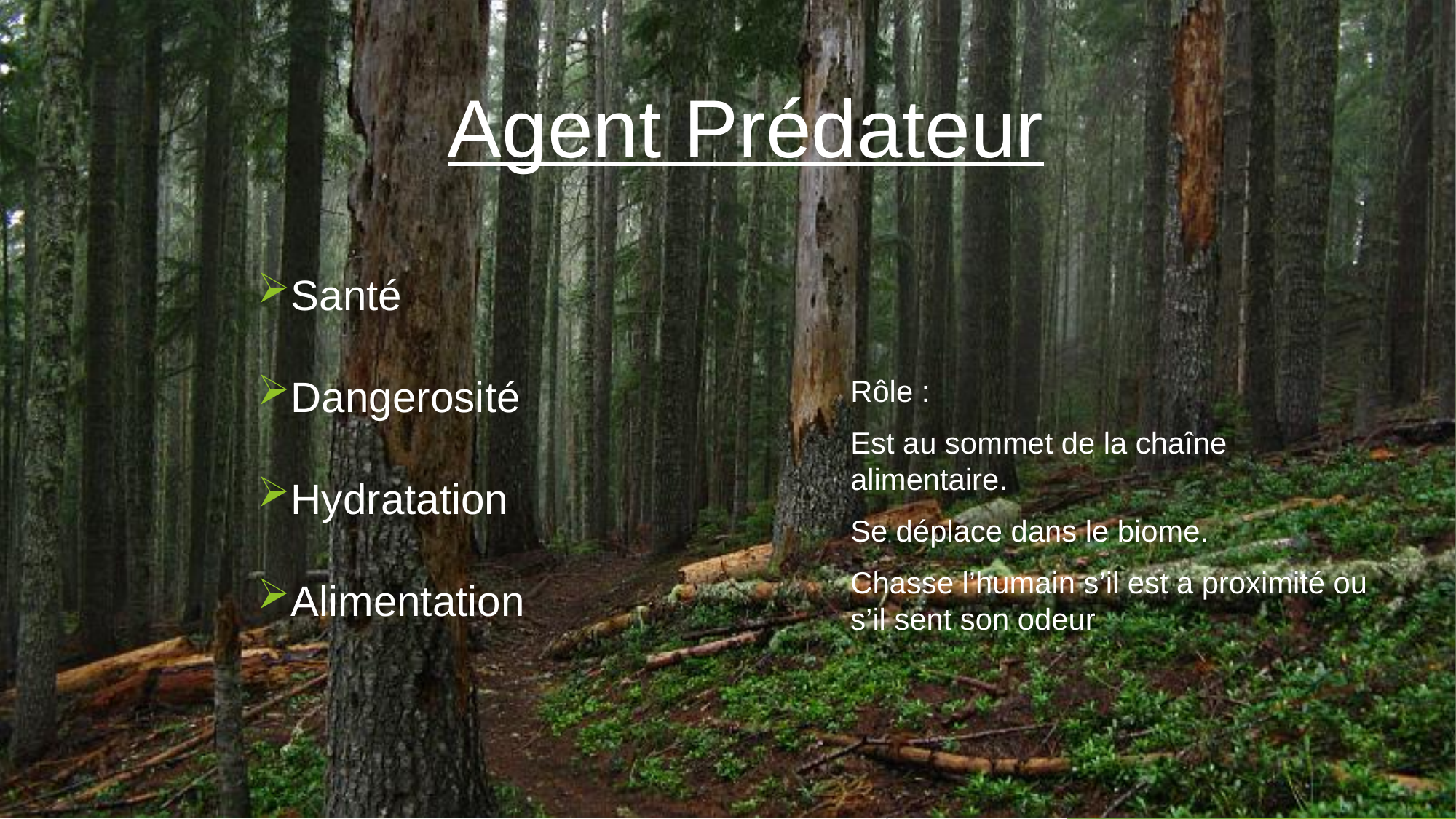

# Agent Prédateur

Santé

Dangerosité

Hydratation

Alimentation
Rôle :
Est au sommet de la chaîne alimentaire.
Se déplace dans le biome.
Chasse l’humain s’il est a proximité ou s’il sent son odeur